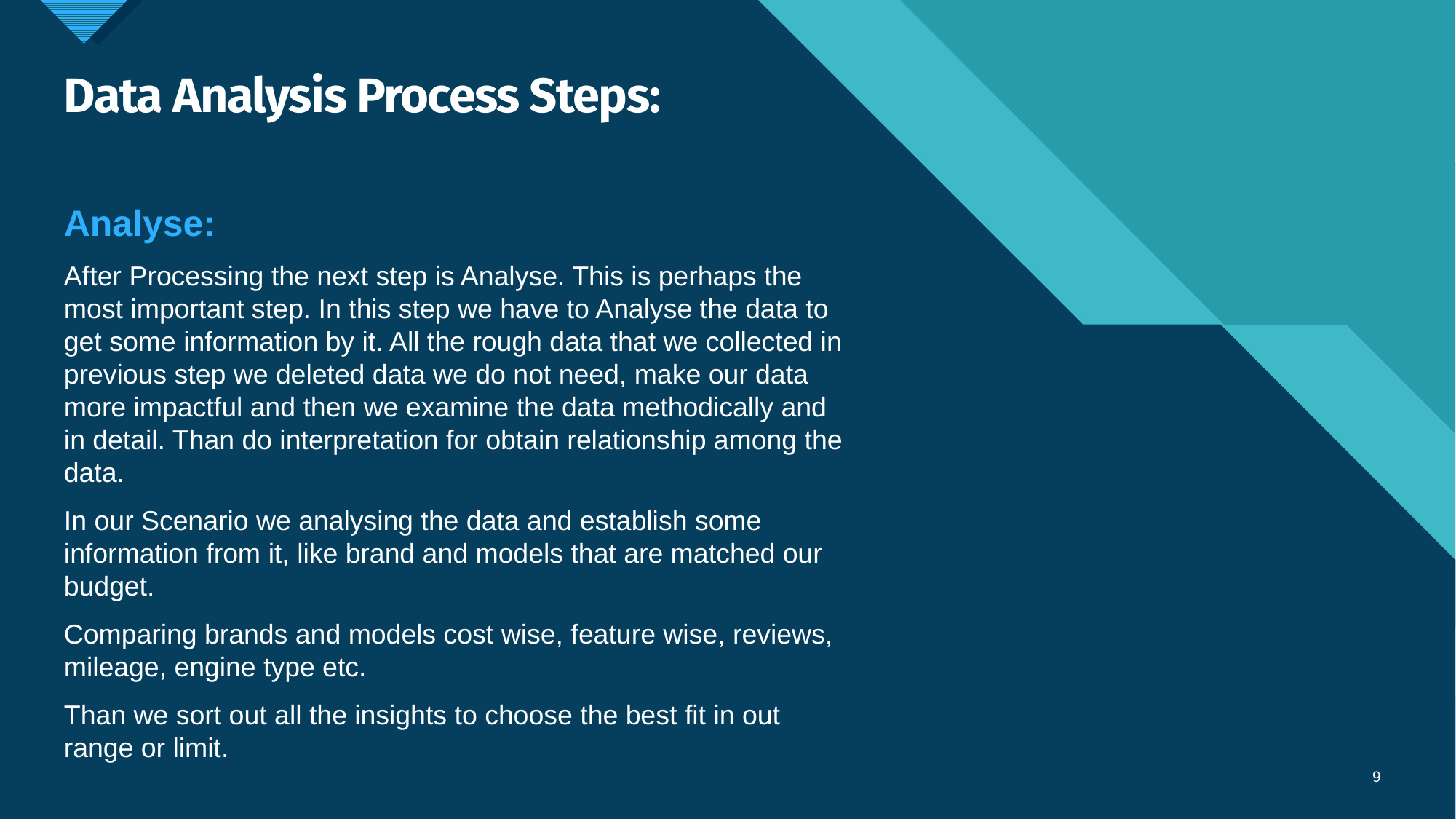

# Data Analysis Process Steps:
Analyse:
After Processing the next step is Analyse. This is perhaps the most important step. In this step we have to Analyse the data to get some information by it. All the rough data that we collected in previous step we deleted data we do not need, make our data more impactful and then we examine the data methodically and in detail. Than do interpretation for obtain relationship among the data.
In our Scenario we analysing the data and establish some information from it, like brand and models that are matched our budget.
Comparing brands and models cost wise, feature wise, reviews, mileage, engine type etc.
Than we sort out all the insights to choose the best fit in out range or limit.
9